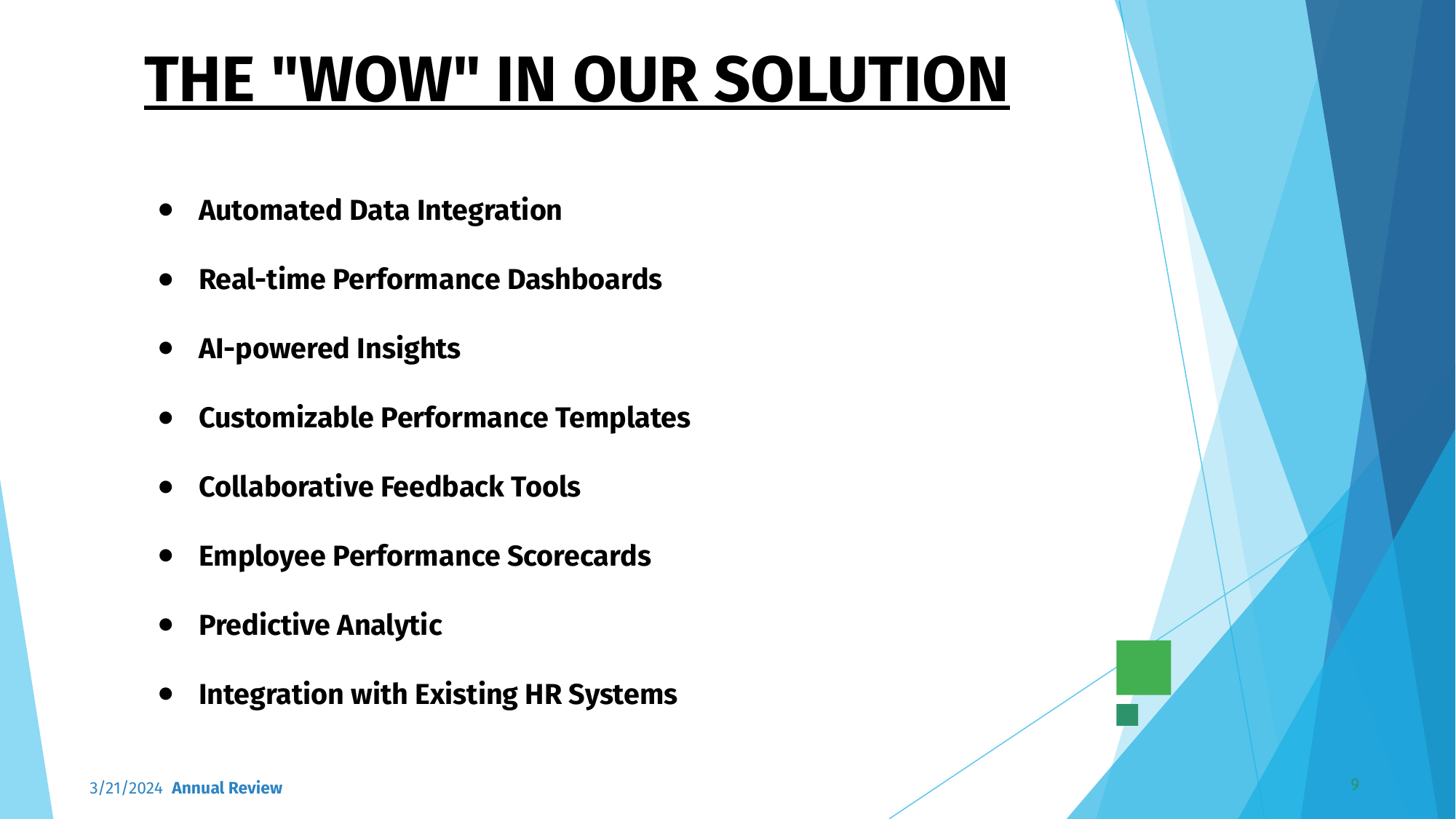

# THE "WOW" IN OUR SOLUTION

Automated Data Integration

Real-time Performance Dashboards

AI-powered Insights

Customizable Performance Templates

Collaborative Feedback Tools

Employee Performance Scorecards

Predictive Analytic

Integration with Existing HR Systems

9
3/21/2024  Annual Review